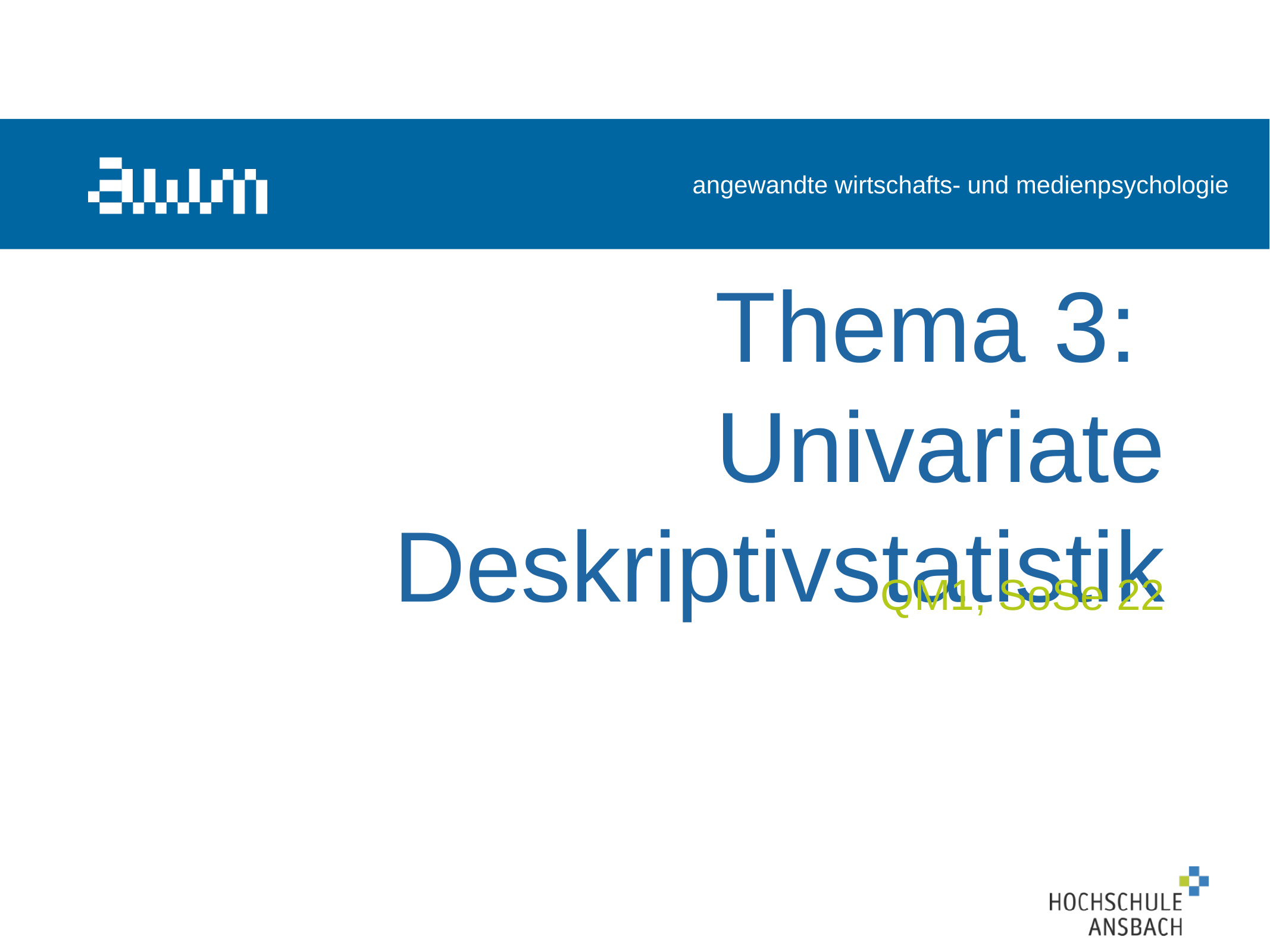

# Thema 3: Univariate Deskriptivstatistik
QM1, SoSe 22